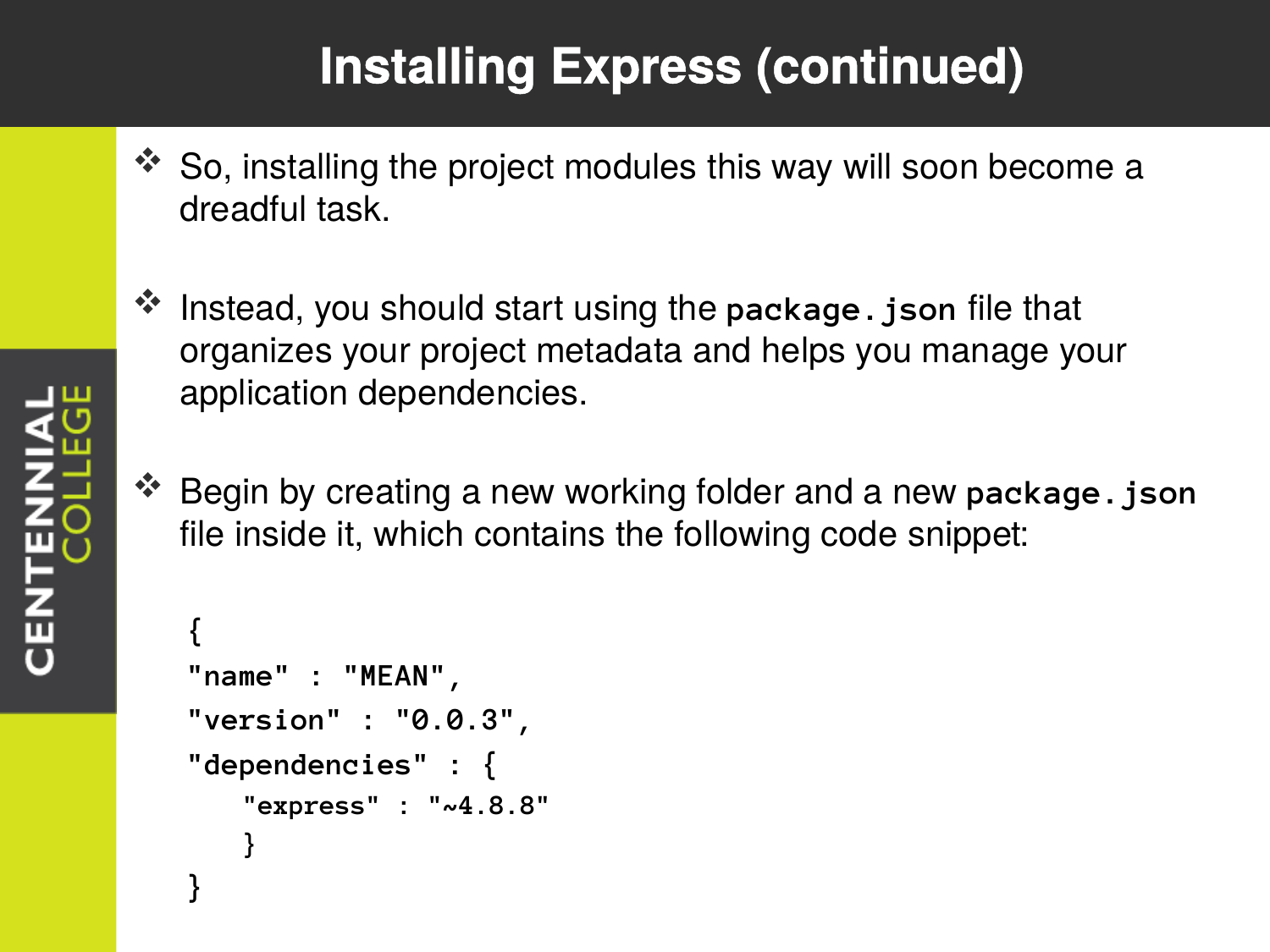

# Installing Express (continued)
So, installing the project modules this way will soon become a dreadful task.

Instead, you should start using the package.json file that organizes your project metadata and helps you manage your application dependencies.

Begin by creating a new working folder and a new package.json file inside it, which contains the following code snippet:

{
"name" : "MEAN",
"version" : "0.0.3",
"dependencies" : {
"express" : "~4.8.8"
}
}